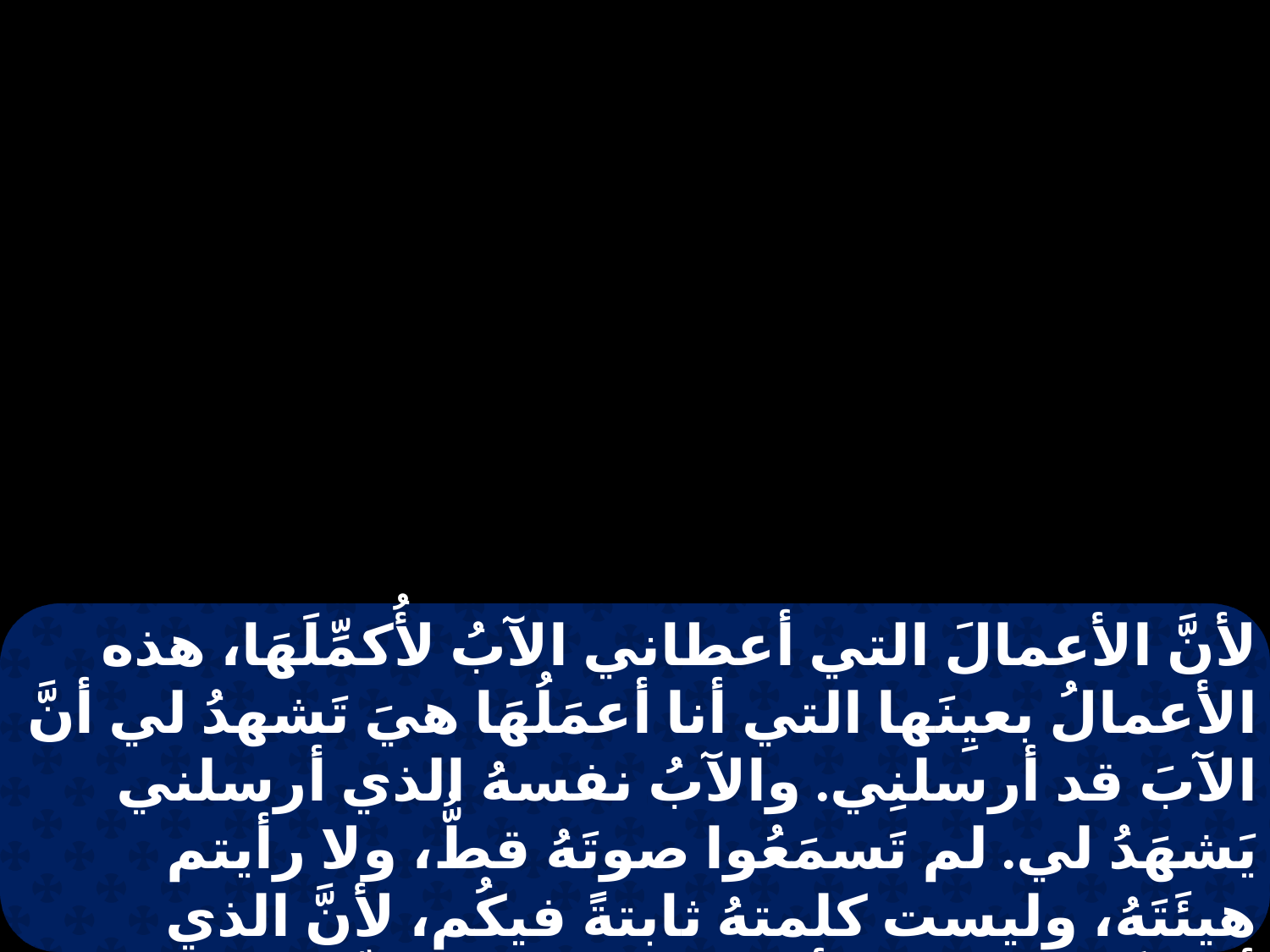

لأنَّ الأعمالَ التي أعطاني الآبُ لأُكمِّلَهَا، هذه الأعمالُ بعيِنَها التي أنا أعمَلُهَا هيَ تَشهدُ لي أنَّ الآبَ قد أرسلنِي. والآبُ نفسهُ الذي أرسلني يَشهَدُ لي. لم تَسمَعُوا صوتَهُ قطُّ، ولا رأيتم هيئَتَهُ، وليست كلمتهُ ثابتةً فيكُم، لأنَّ الذي أرسَلَهُ هوَ لستم أنتم تؤمنونَ بهِ. فتِّشوا الكتبَ التي تَظُنُّونَ أنَّ لكُم فيها حياةً أبديَّةً. وهيَ التي تَشهَدُ لي.